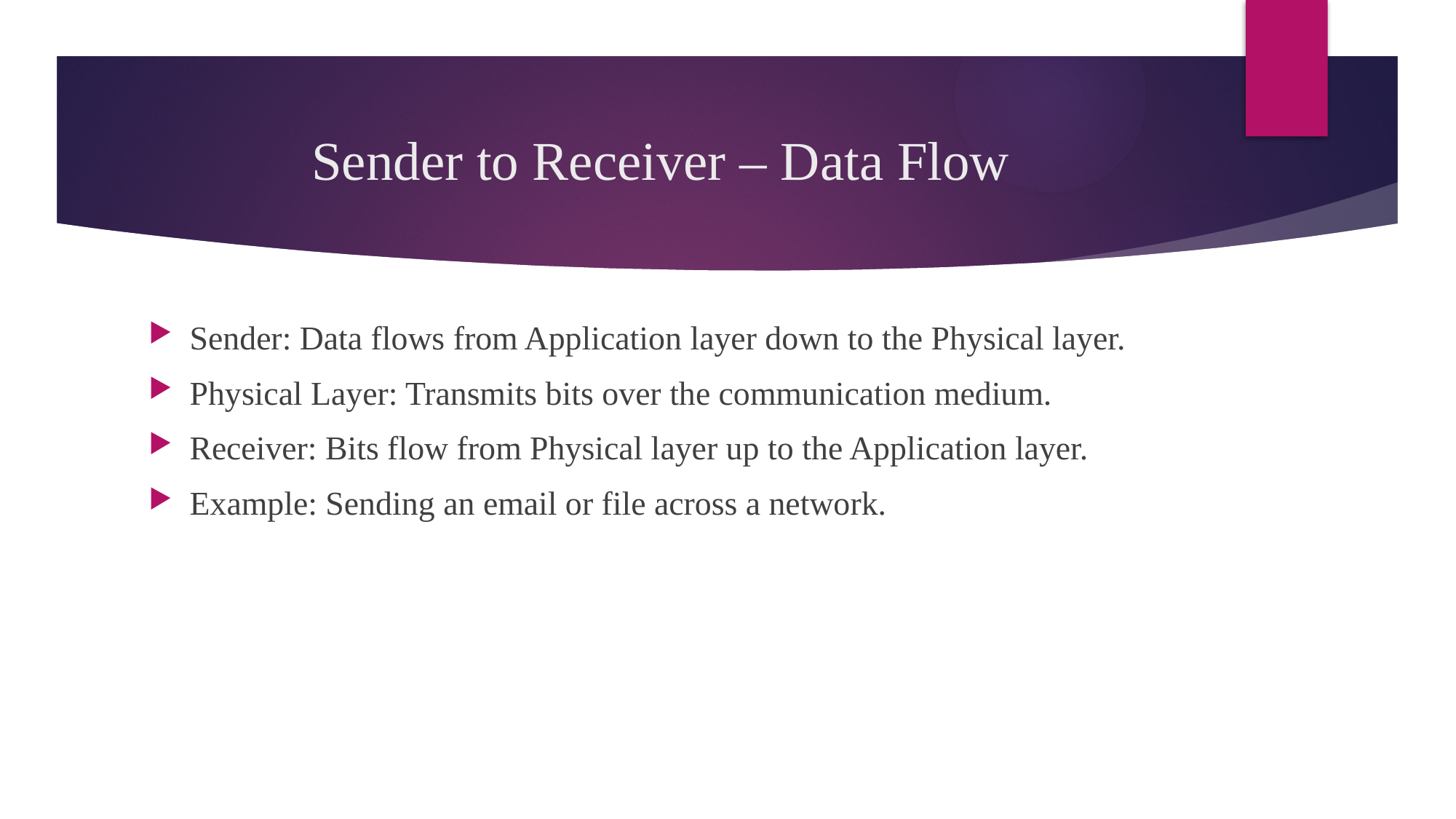

# Sender to Receiver – Data Flow
Sender: Data flows from Application layer down to the Physical layer.
Physical Layer: Transmits bits over the communication medium.
Receiver: Bits flow from Physical layer up to the Application layer.
Example: Sending an email or file across a network.